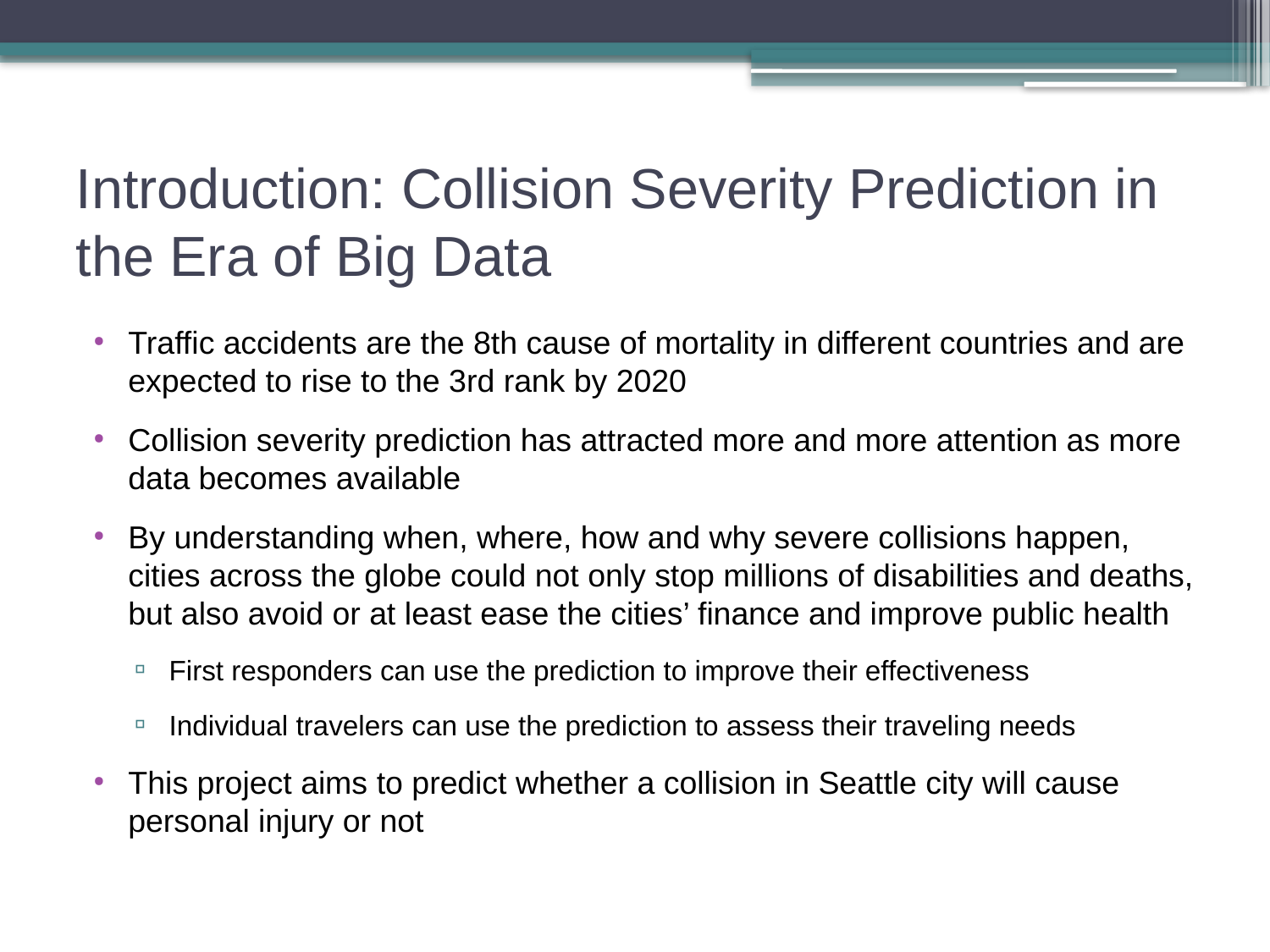

# Introduction: Collision Severity Prediction in the Era of Big Data
Traffic accidents are the 8th cause of mortality in different countries and are expected to rise to the 3rd rank by 2020
Collision severity prediction has attracted more and more attention as more data becomes available
By understanding when, where, how and why severe collisions happen, cities across the globe could not only stop millions of disabilities and deaths, but also avoid or at least ease the cities’ finance and improve public health
First responders can use the prediction to improve their effectiveness
Individual travelers can use the prediction to assess their traveling needs
This project aims to predict whether a collision in Seattle city will cause personal injury or not